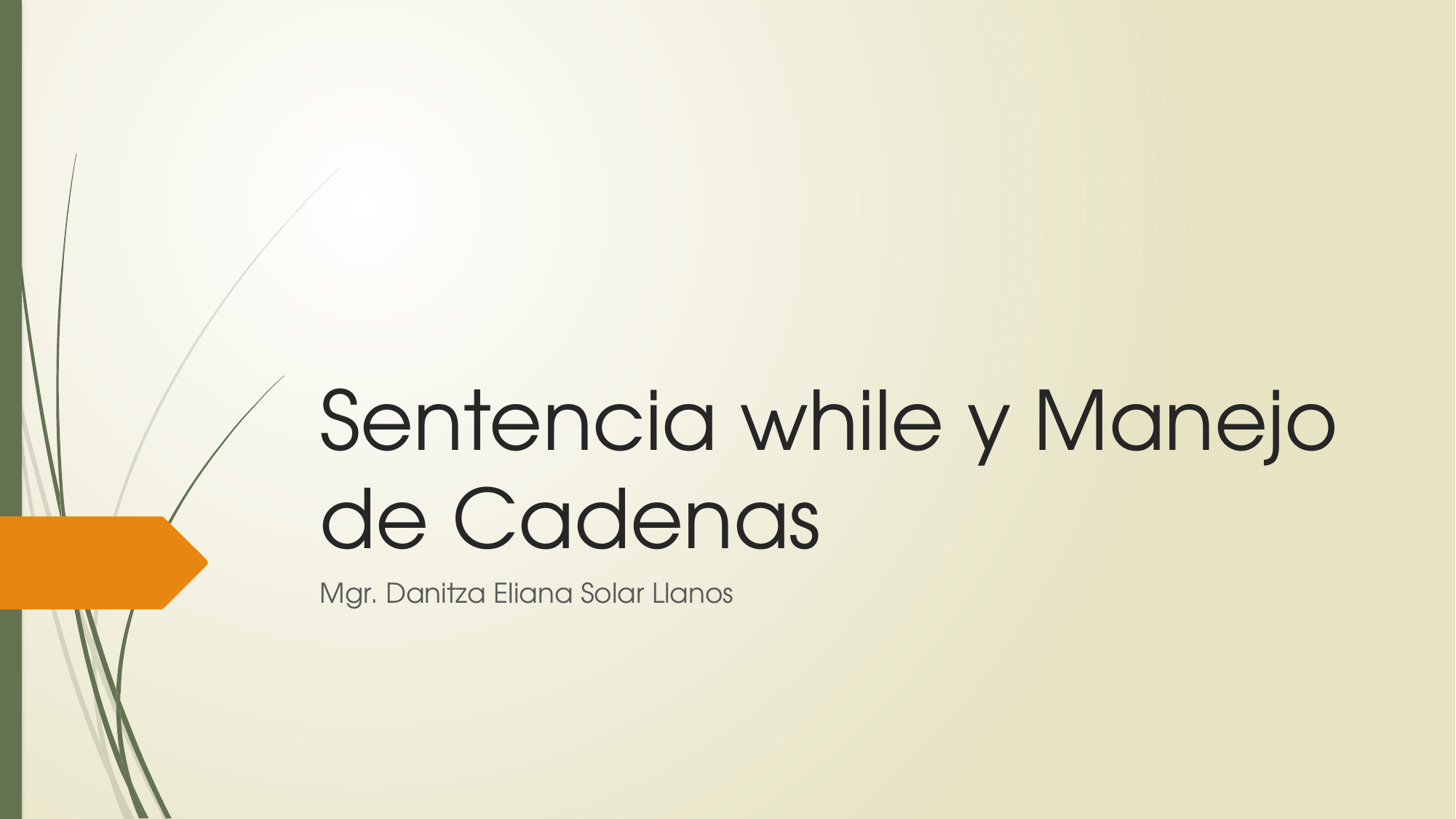

# Sentencia while y Manejo de Cadenas
Mgr. Danitza Eliana Solar Llanos